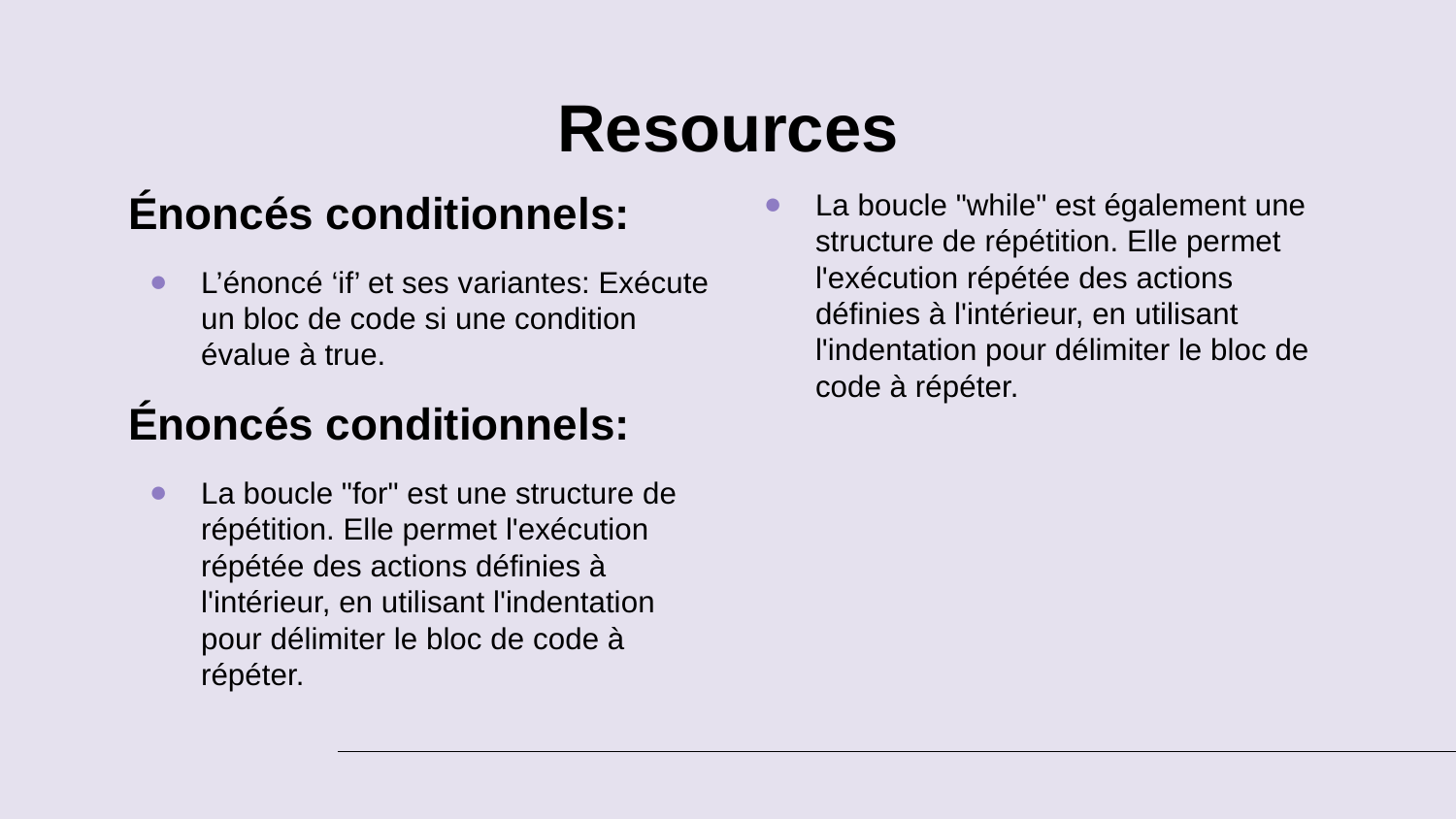

# Resources
Énoncés conditionnels:
L’énoncé ‘if’ et ses variantes: Exécute un bloc de code si une condition évalue à true.
Énoncés conditionnels:
La boucle "for" est une structure de répétition. Elle permet l'exécution répétée des actions définies à l'intérieur, en utilisant l'indentation pour délimiter le bloc de code à répéter.

La boucle "while" est également une structure de répétition. Elle permet l'exécution répétée des actions définies à l'intérieur, en utilisant l'indentation pour délimiter le bloc de code à répéter.